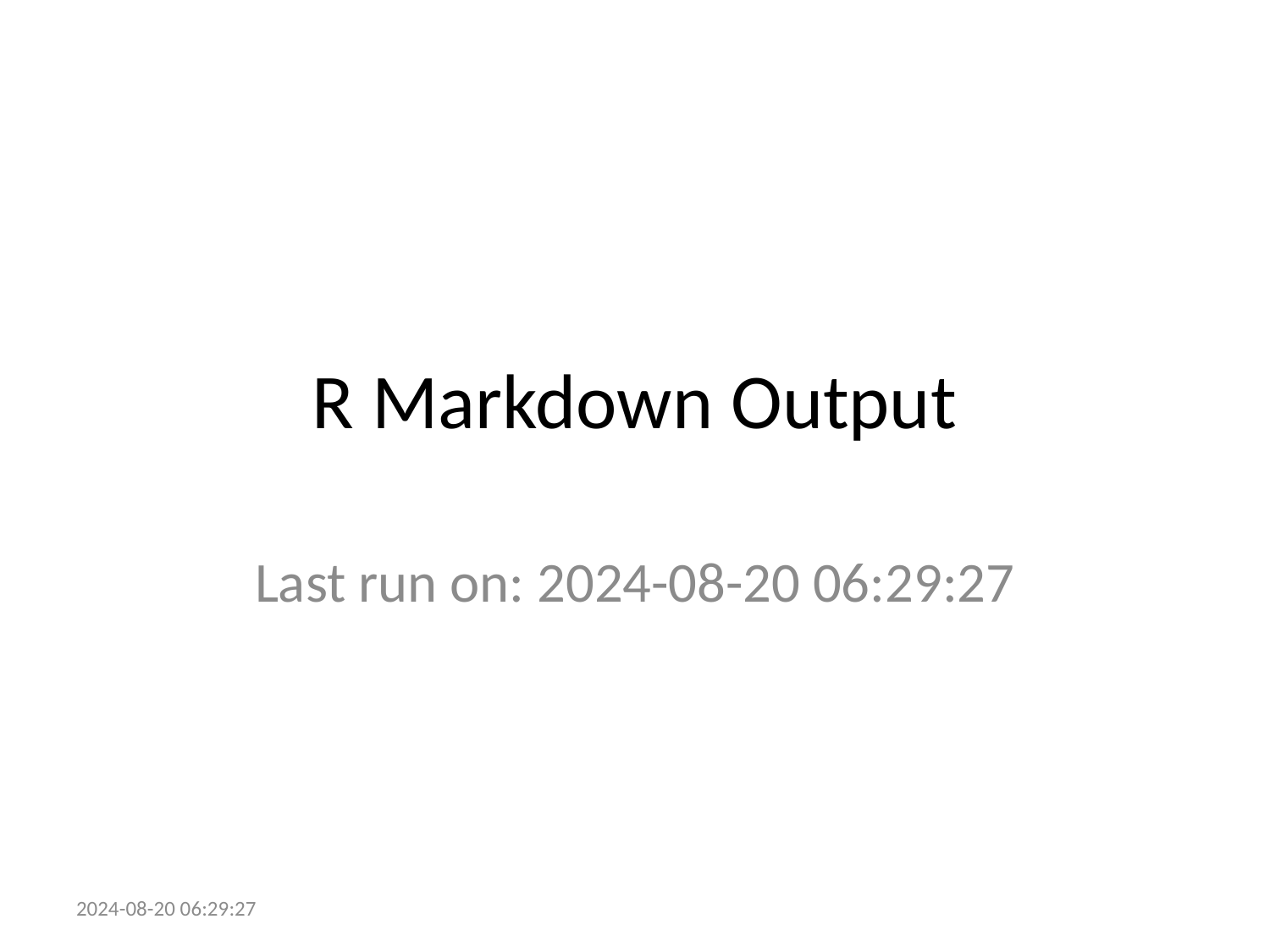

# R Markdown Output
Last run on: 2024-08-20 06:29:27
2024-08-20 06:29:27